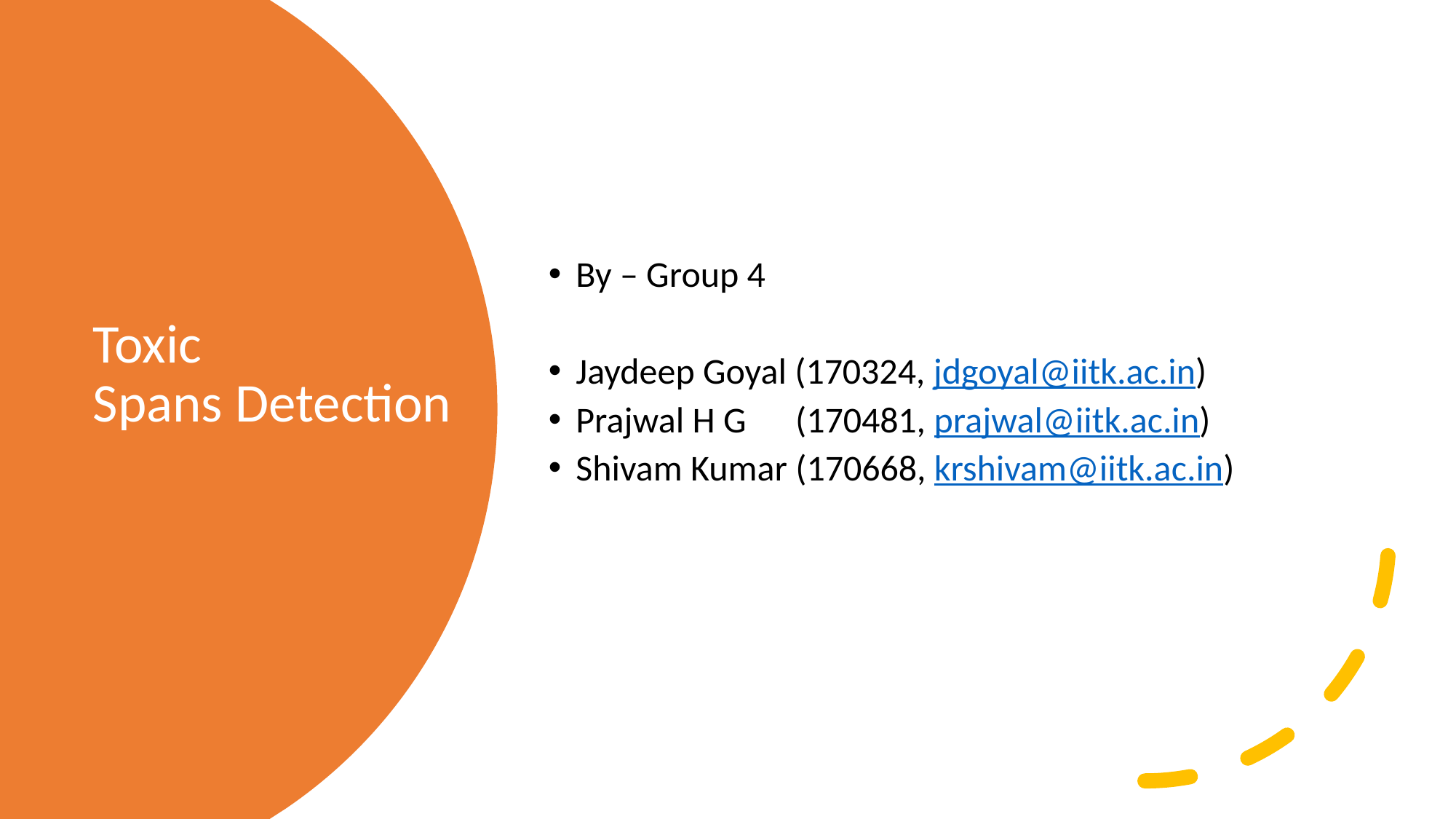

By – Group 4

Jaydeep Goyal (170324, jdgoyal@iitk.ac.in)
Prajwal H G      (170481, prajwal@iitk.ac.in)
Shivam Kumar (170668, krshivam@iitk.ac.in)

# Toxic Spans Detection